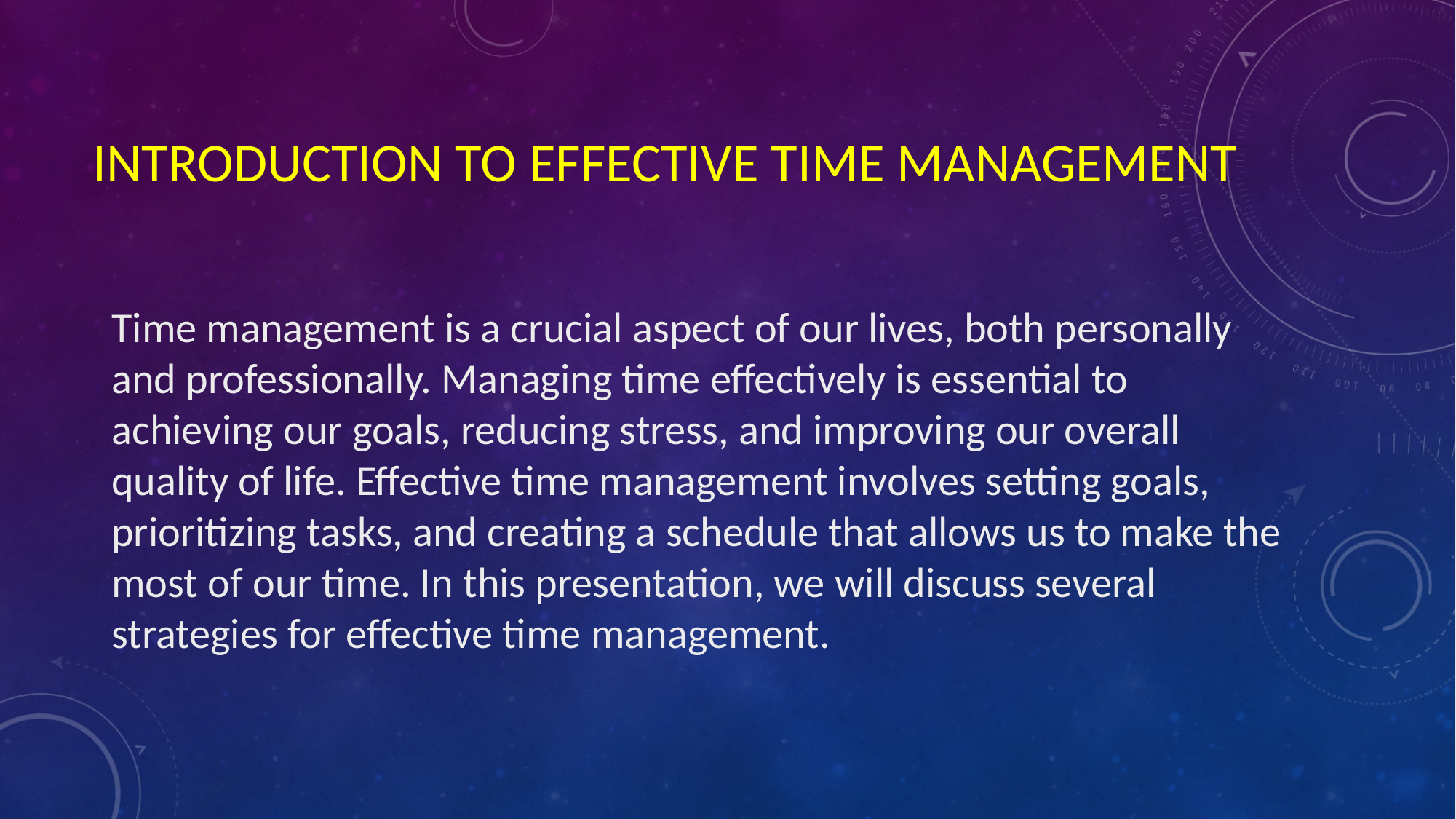

# Introduction to Effective Time Management
Time management is a crucial aspect of our lives, both personally and professionally. Managing time effectively is essential to achieving our goals, reducing stress, and improving our overall quality of life. Effective time management involves setting goals, prioritizing tasks, and creating a schedule that allows us to make the most of our time. In this presentation, we will discuss several strategies for effective time management.